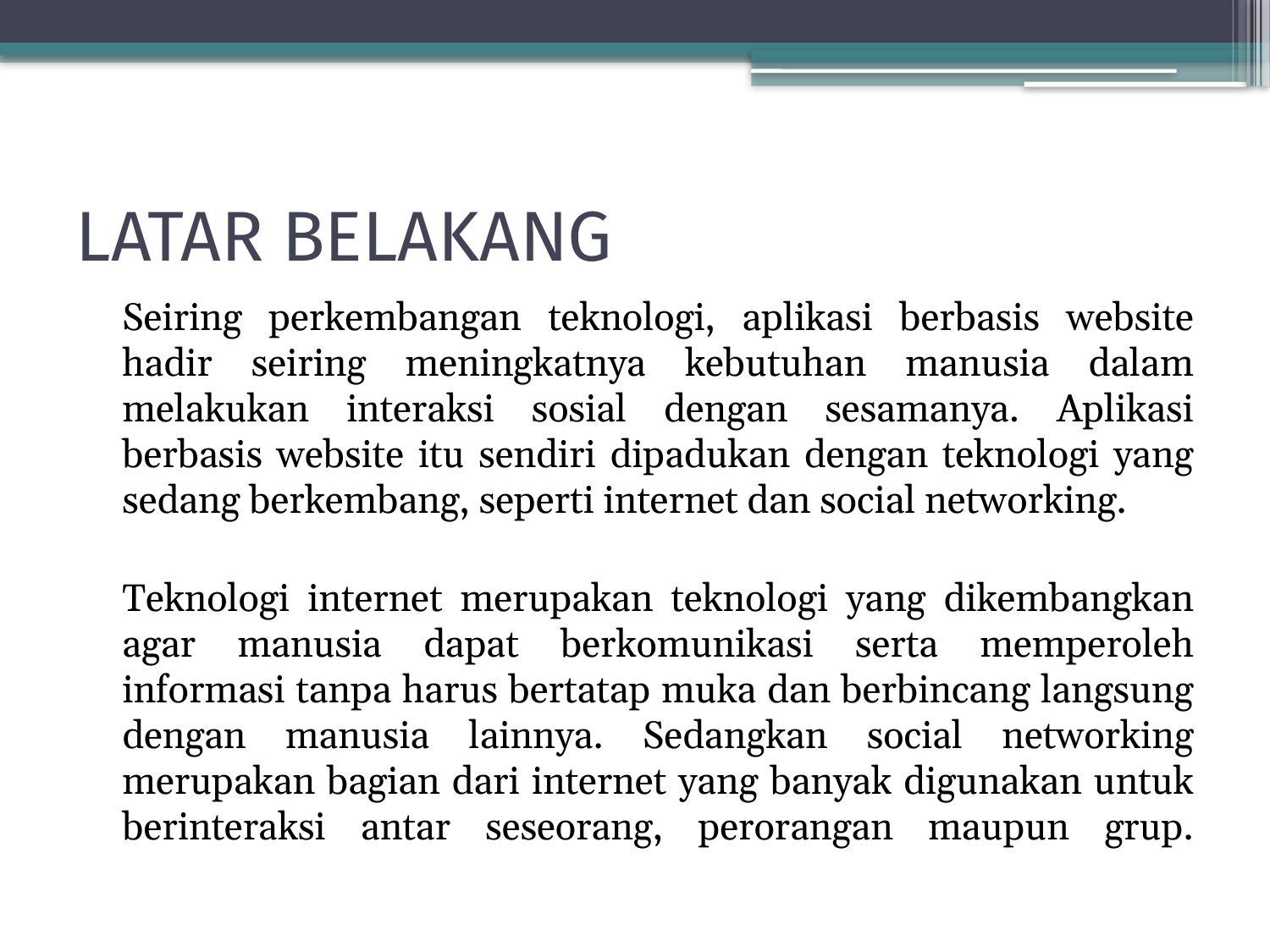

# LATAR BELAKANG
		Seiring perkembangan teknologi, aplikasi berbasis website hadir seiring meningkatnya kebutuhan manusia dalam melakukan interaksi sosial dengan sesamanya. Aplikasi berbasis website itu sendiri dipadukan dengan teknologi yang sedang berkembang, seperti internet dan social networking.

		Teknologi internet merupakan teknologi yang dikembangkan agar manusia dapat berkomunikasi serta memperoleh informasi tanpa harus bertatap muka dan berbincang langsung dengan manusia lainnya. Sedangkan social networking merupakan bagian dari internet yang banyak digunakan untuk berinteraksi antar seseorang, perorangan maupun grup.